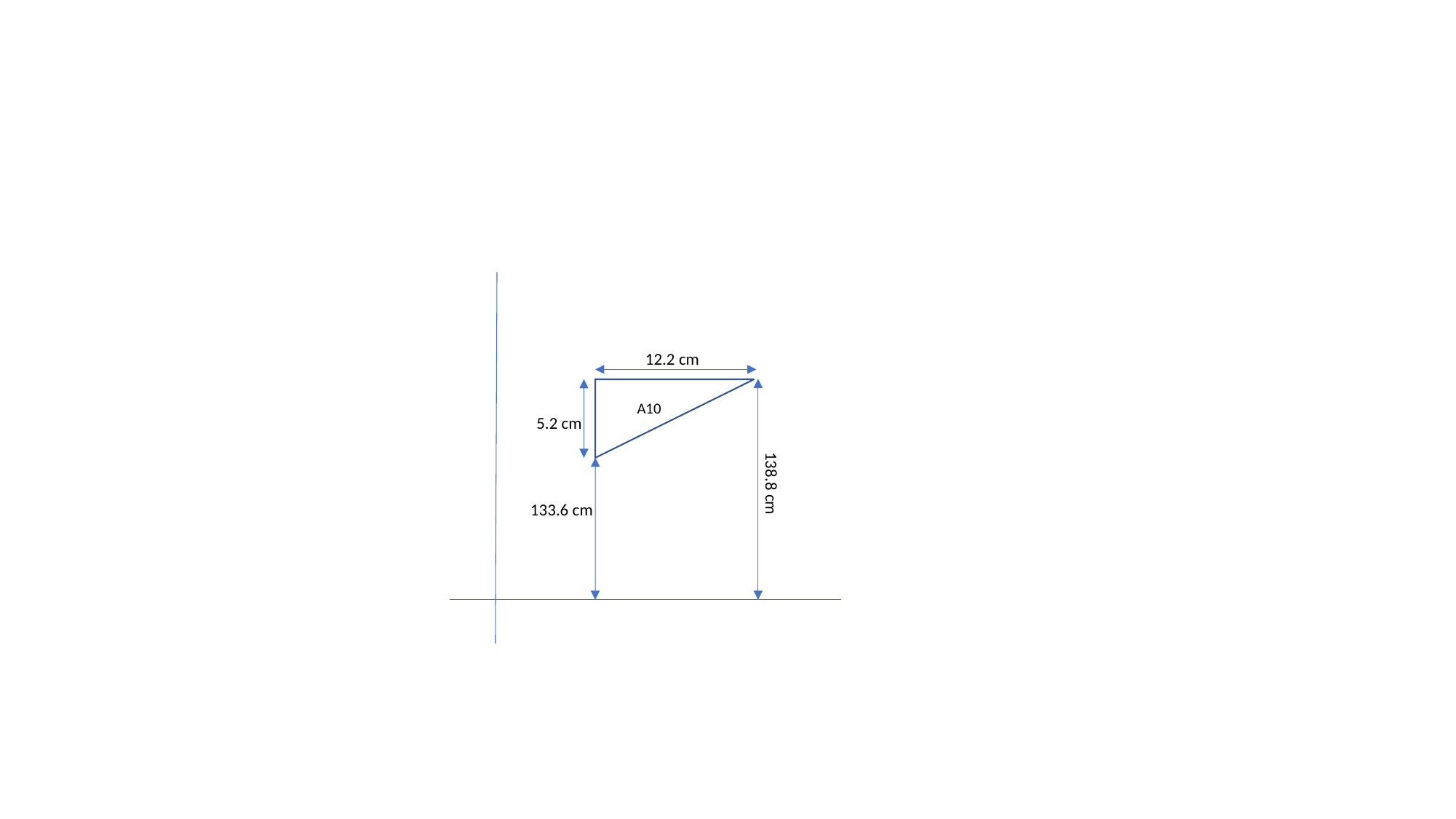

12.2 cm

A10
5.2 cm
138.8 cm
133.6 cm